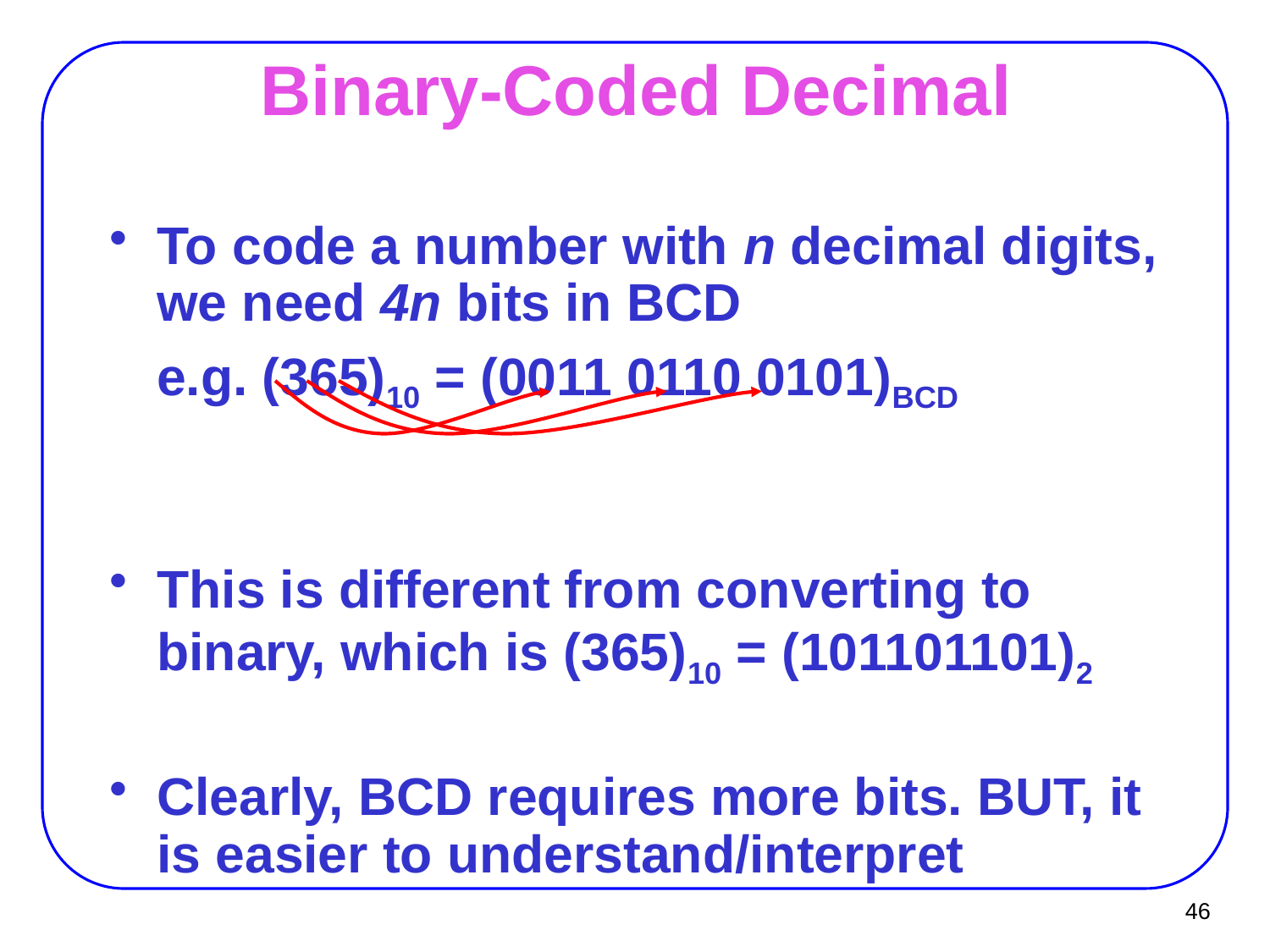

# Binary-Coded Decimal
To code a number with n decimal digits, we need 4n bits in BCD
	e.g. (365)10 = (0011 0110 0101)BCD

This is different from converting to binary, which is (365)10 = (101101101)2

Clearly, BCD requires more bits. BUT, it is easier to understand/interpret

46